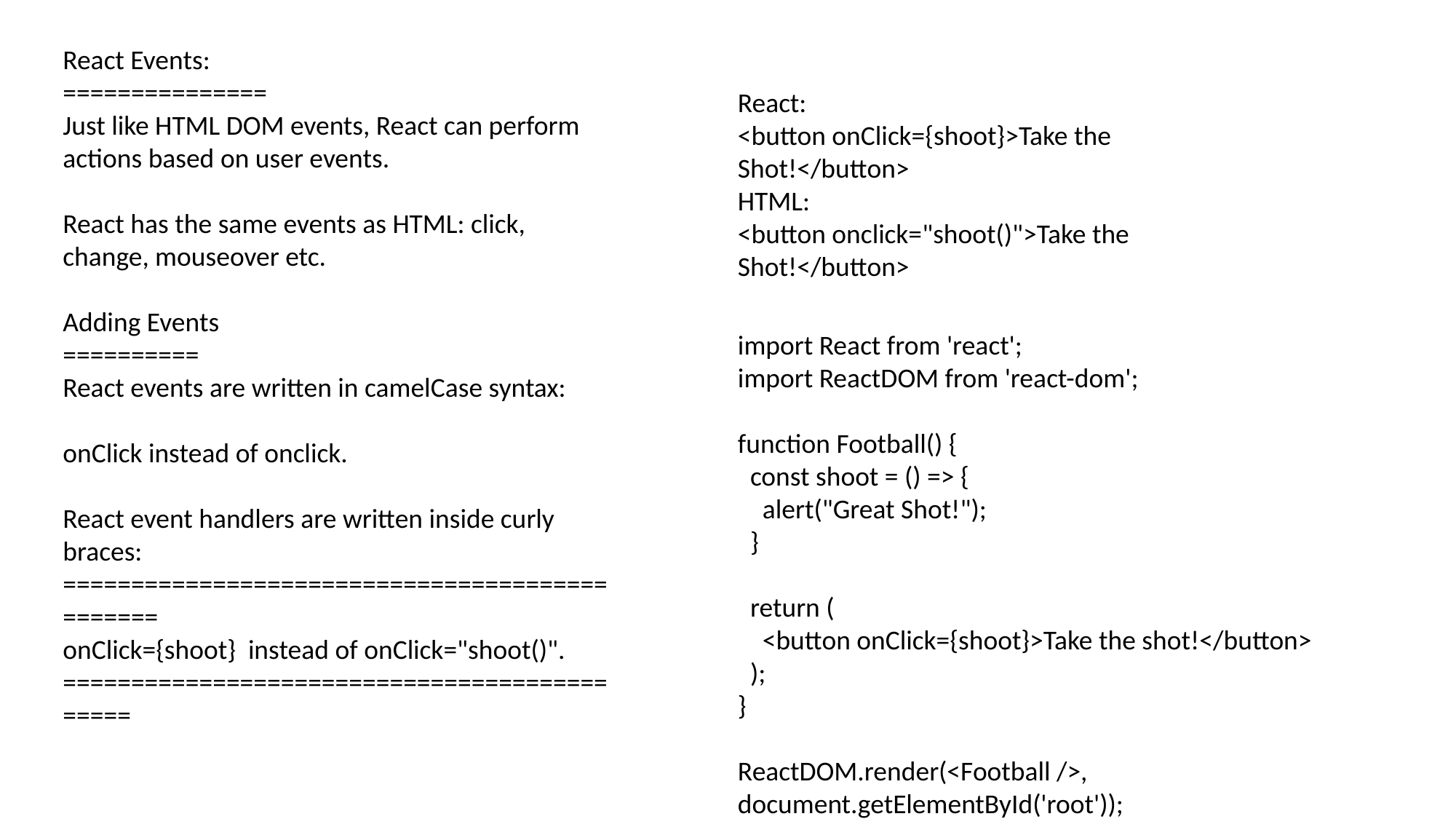

React Events:
===============
Just like HTML DOM events, React can perform actions based on user events.

React has the same events as HTML: click, change, mouseover etc.

Adding Events
==========
React events are written in camelCase syntax:

onClick instead of onclick.

React event handlers are written inside curly braces:
===============================================
onClick={shoot}  instead of onClick="shoot()".
=============================================
React:
<button onClick={shoot}>Take the Shot!</button>
HTML:
<button onclick="shoot()">Take the Shot!</button>

import React from 'react';
import ReactDOM from 'react-dom';

function Football() {
  const shoot = () => {
    alert("Great Shot!");
  }

  return (
    <button onClick={shoot}>Take the shot!</button>
  );
}

ReactDOM.render(<Football />, document.getElementById('root'));